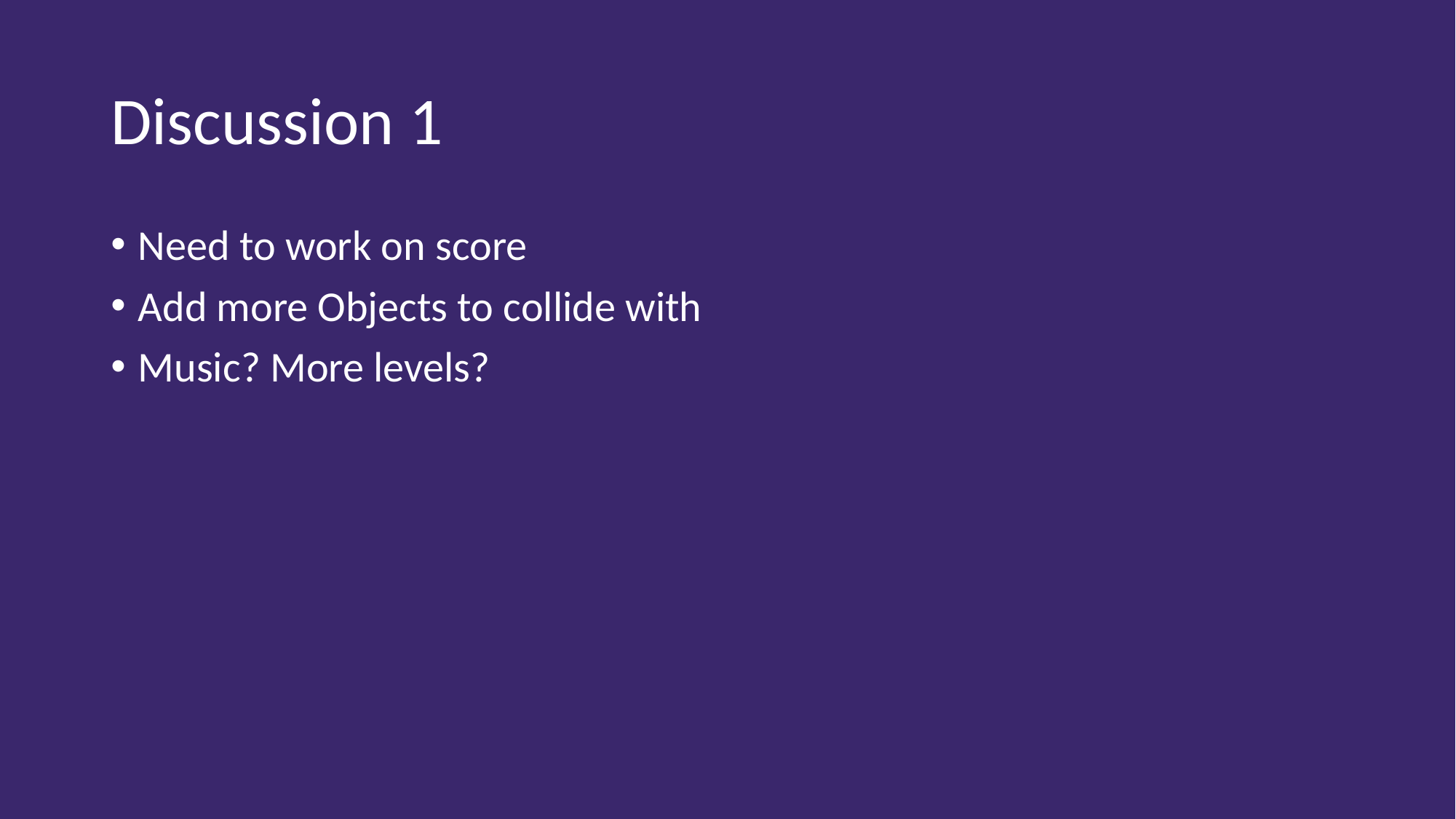

Discussion 1
Need to work on score
Add more Objects to collide with
Music? More levels?